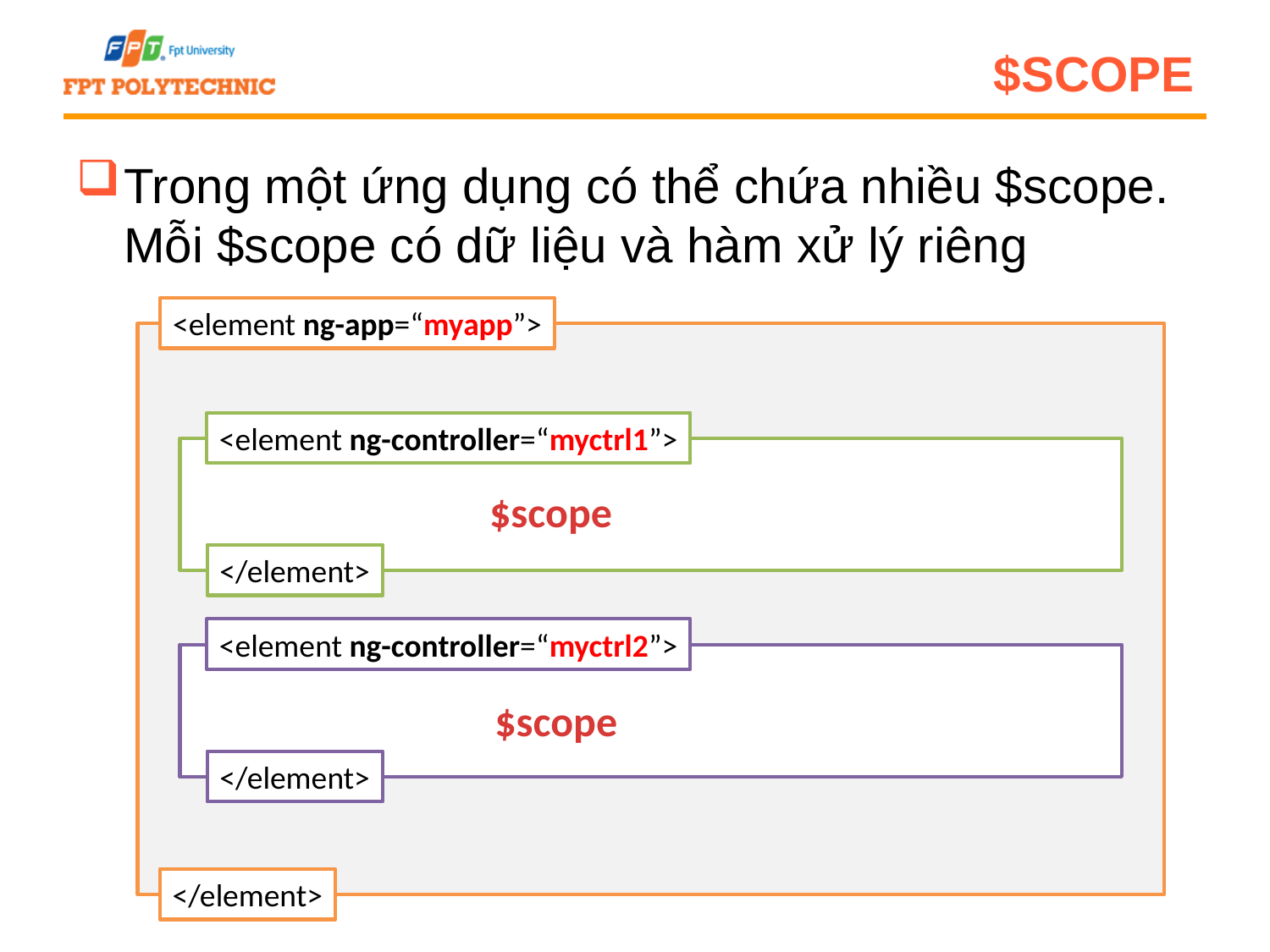

# $scope
Trong một ứng dụng có thể chứa nhiều $scope. Mỗi $scope có dữ liệu và hàm xử lý riêng
<element ng-app=“myapp”>

<element ng-controller=“myctrl1”>

$scope
</element>
<element ng-controller=“myctrl2”>

$scope
</element>
</element>